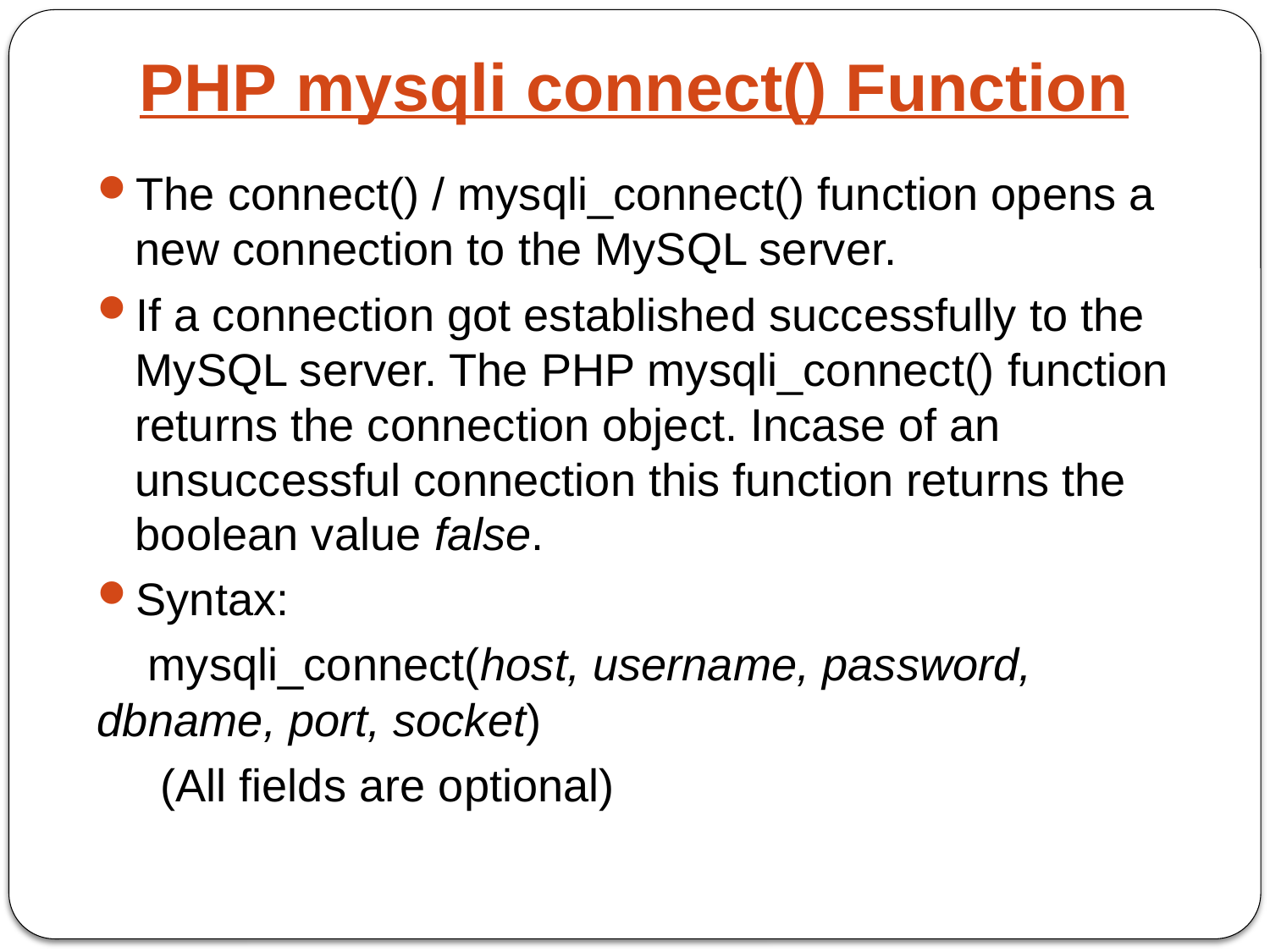

# PHP mysqli connect() Function
The connect() / mysqli_connect() function opens a new connection to the MySQL server.
If a connection got established successfully to the MySQL server. The PHP mysqli_connect() function returns the connection object. Incase of an unsuccessful connection this function returns the boolean value false.
Syntax:
    mysqli_connect(host, username, password, dbname, port, socket)
     (All fields are optional)